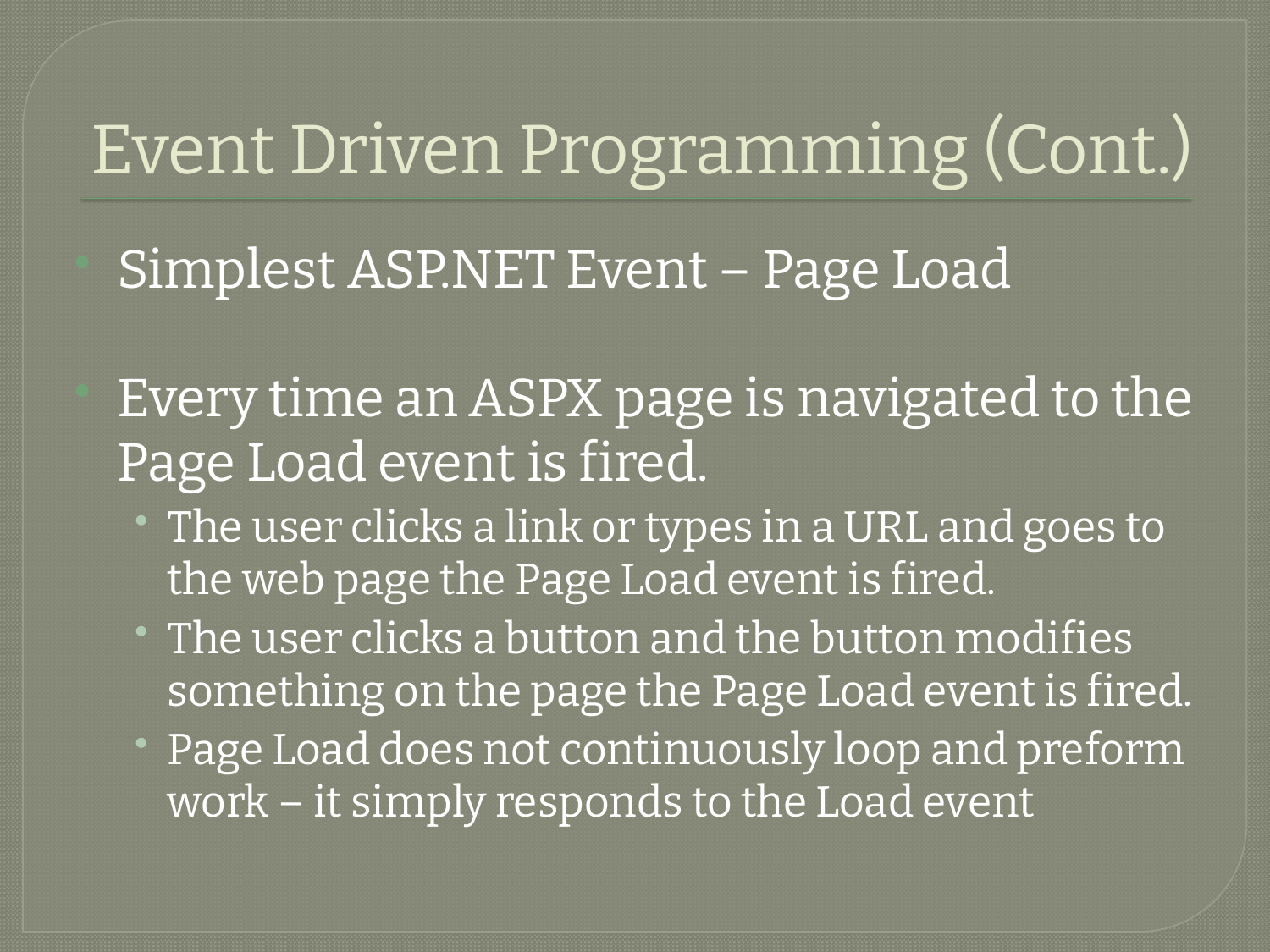

# Event Driven Programming (Cont.)
Simplest ASP.NET Event – Page Load

Every time an ASPX page is navigated to the Page Load event is fired.
The user clicks a link or types in a URL and goes to the web page the Page Load event is fired.
The user clicks a button and the button modifies something on the page the Page Load event is fired.
Page Load does not continuously loop and preform work – it simply responds to the Load event